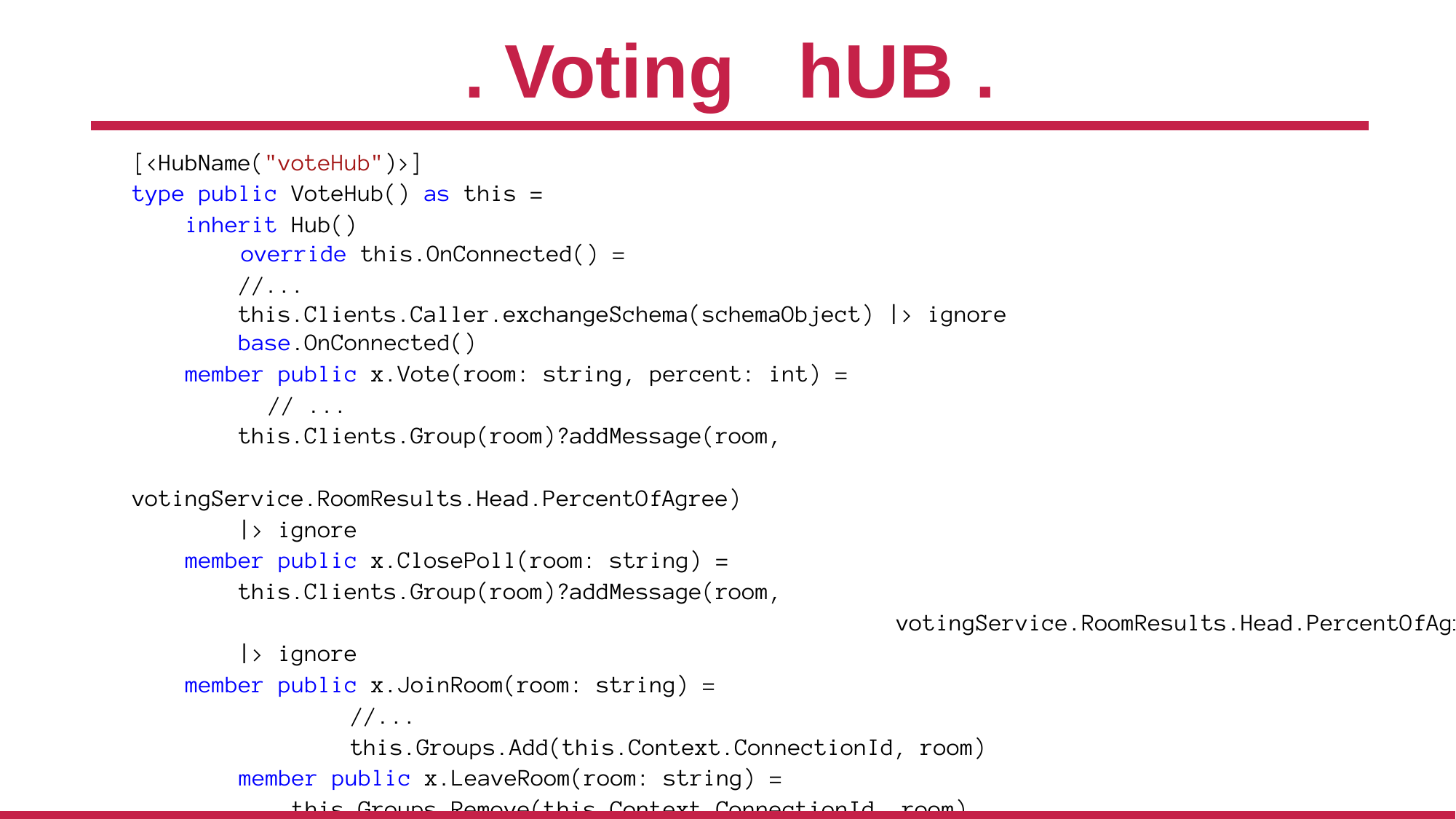

. Voting   hUB .
[<HubName("voteHub")>]
type public VoteHub() as this =
    inherit Hub()
	override this.OnConnected() =
        //...
        this.Clients.Caller.exchangeSchema(schemaObject) |> ignore
        base.OnConnected()
    member public x.Vote(room: string, percent: int) =
	  // ...
        this.Clients.Group(room)?addMessage(room,
										   votingService.RoomResults.Head.PercentOfAgree)
        |> ignore
    member public x.ClosePoll(room: string) =
        this.Clients.Group(room)?addMessage(room,
							votingService.RoomResults.Head.PercentOfAgree, "disconnect")
        |> ignore
    member public x.JoinRoom(room: string) =
		//...
		this.Groups.Add(this.Context.ConnectionId, room)
    member public x.LeaveRoom(room: string) =
        this.Groups.Remove(this.Context.ConnectionId, room)